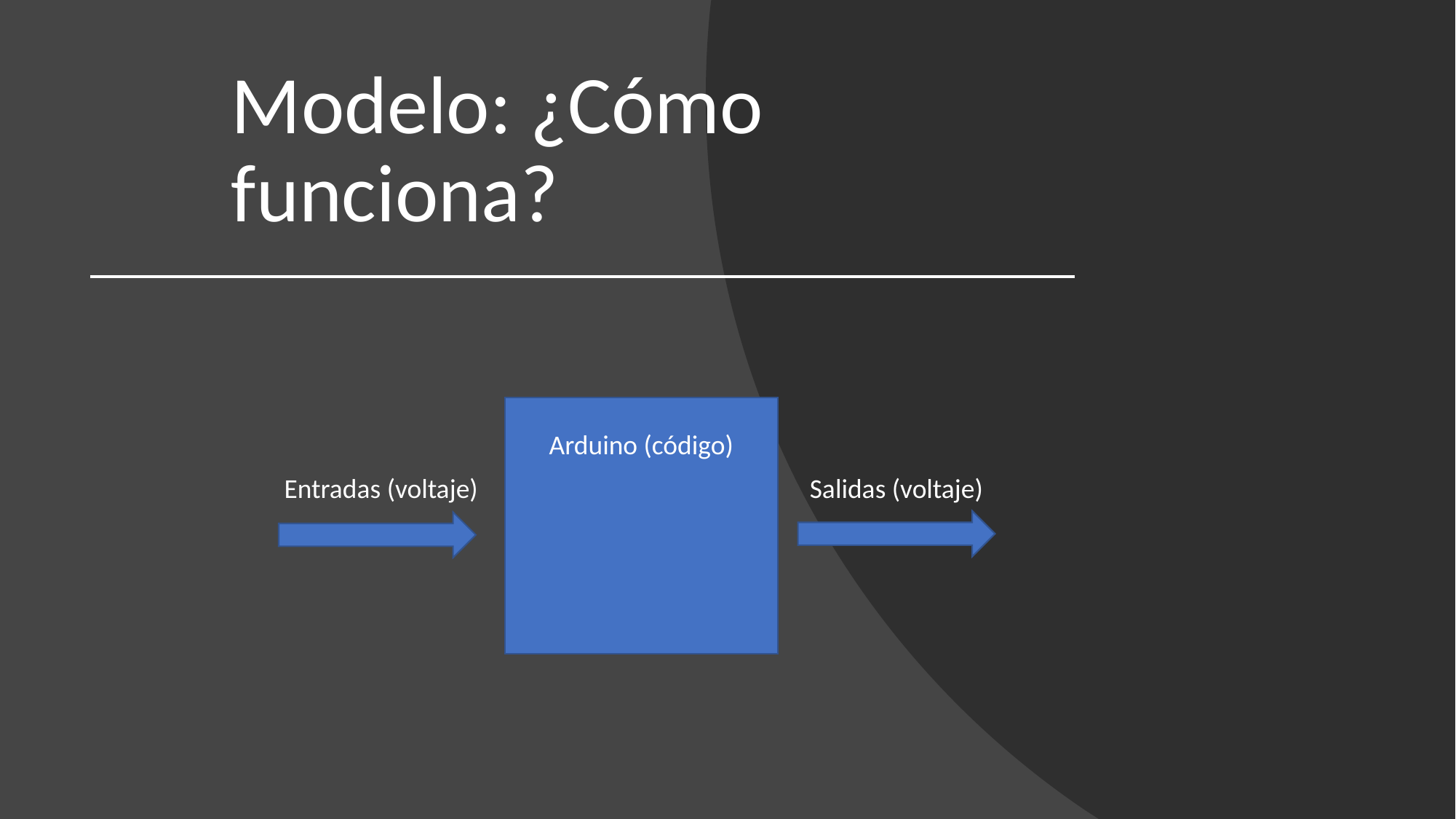

# Modelo: ¿Cómo funciona?

Arduino (código)
Entradas (voltaje)
Salidas (voltaje)